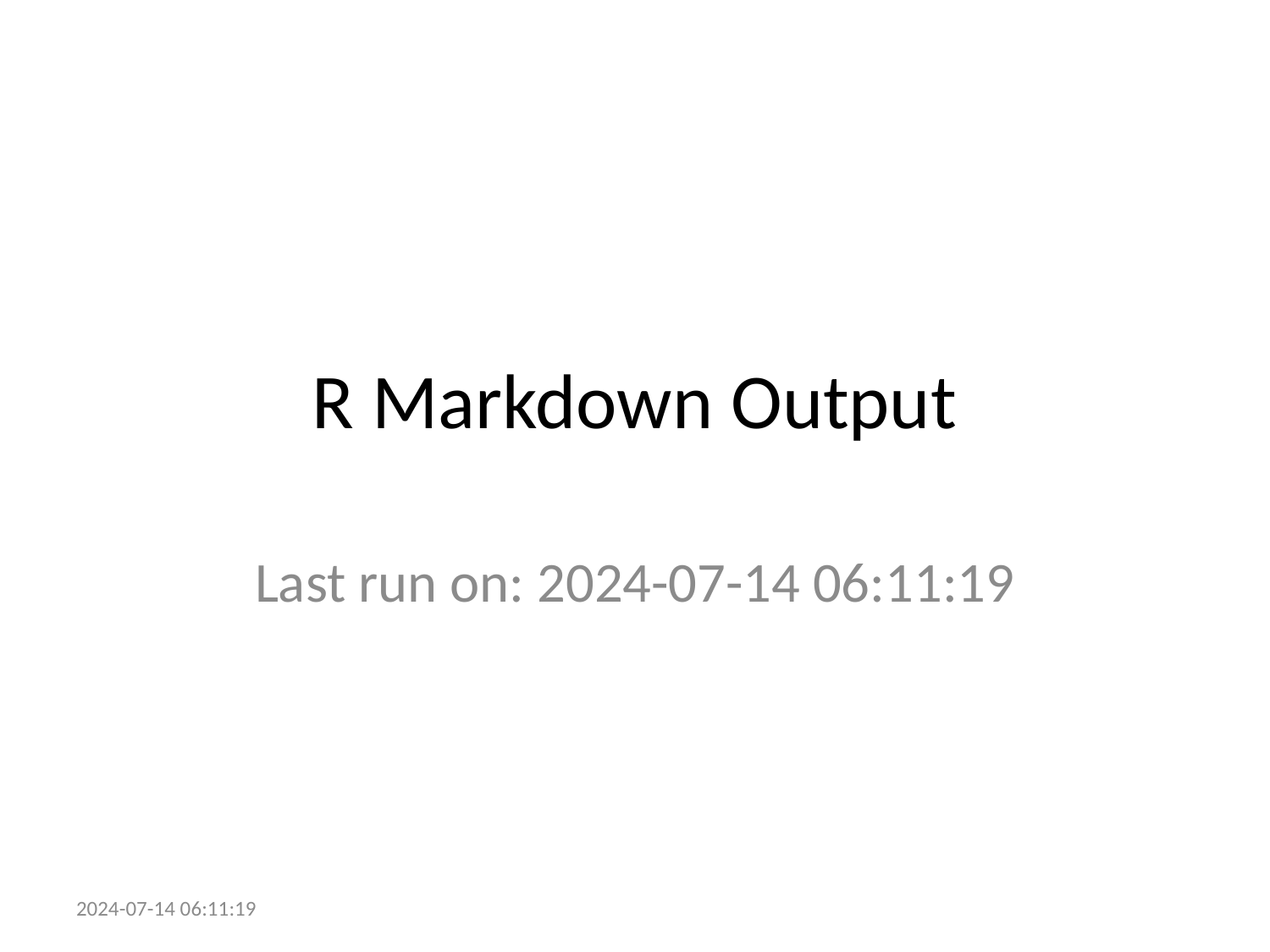

# R Markdown Output
Last run on: 2024-07-14 06:11:19
2024-07-14 06:11:19